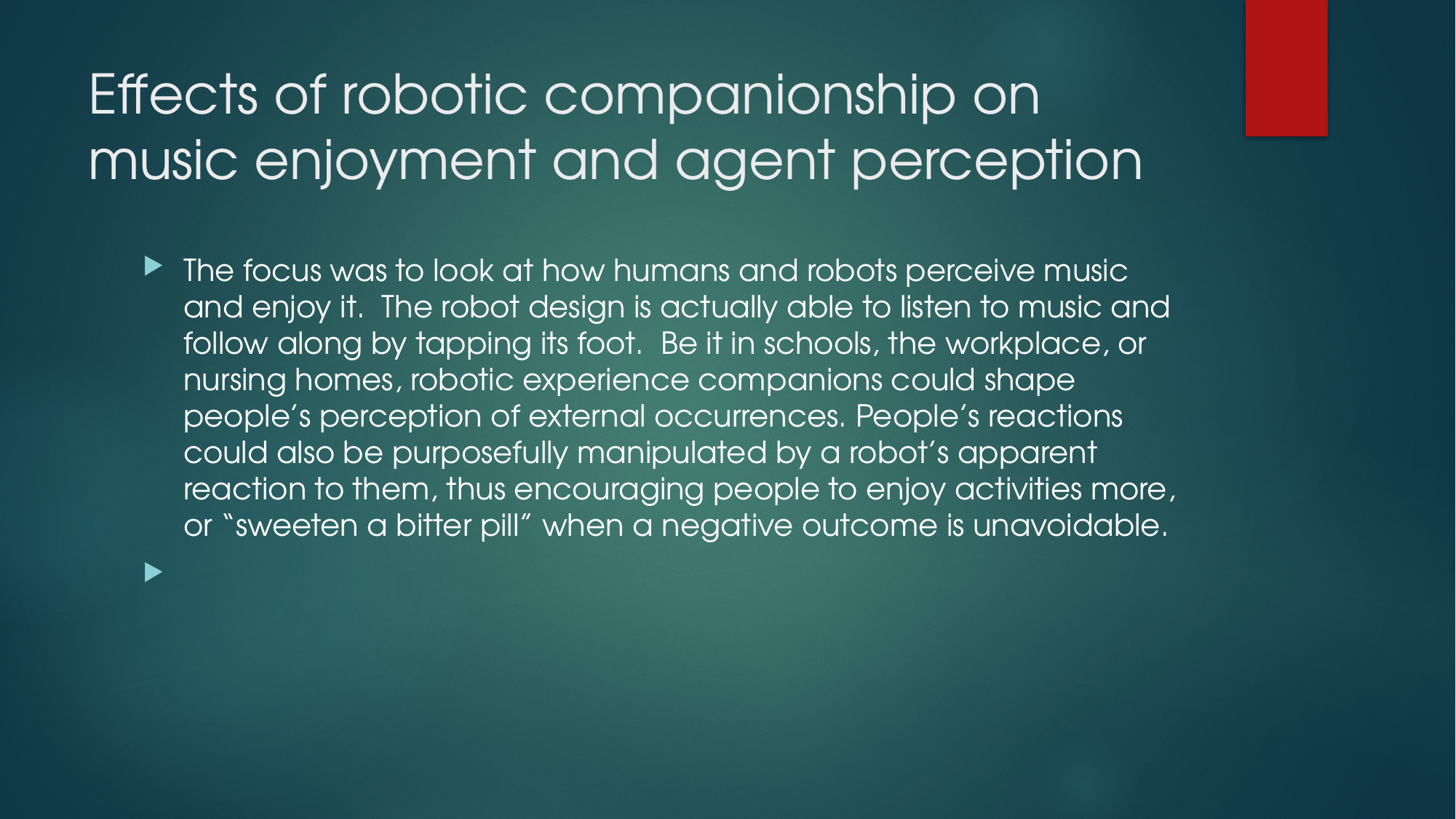

# Effects of robotic companionship on music enjoyment and agent perception
The focus was to look at how humans and robots perceive music and enjoy it.  The robot design is actually able to listen to music and follow along by tapping its foot.  Be it in schools, the workplace, or nursing homes, robotic experience companions could shape people’s perception of external occurrences. People’s reactions could also be purposefully manipulated by a robot’s apparent reaction to them, thus encouraging people to enjoy activities more, or “sweeten a bitter pill” when a negative outcome is unavoidable.